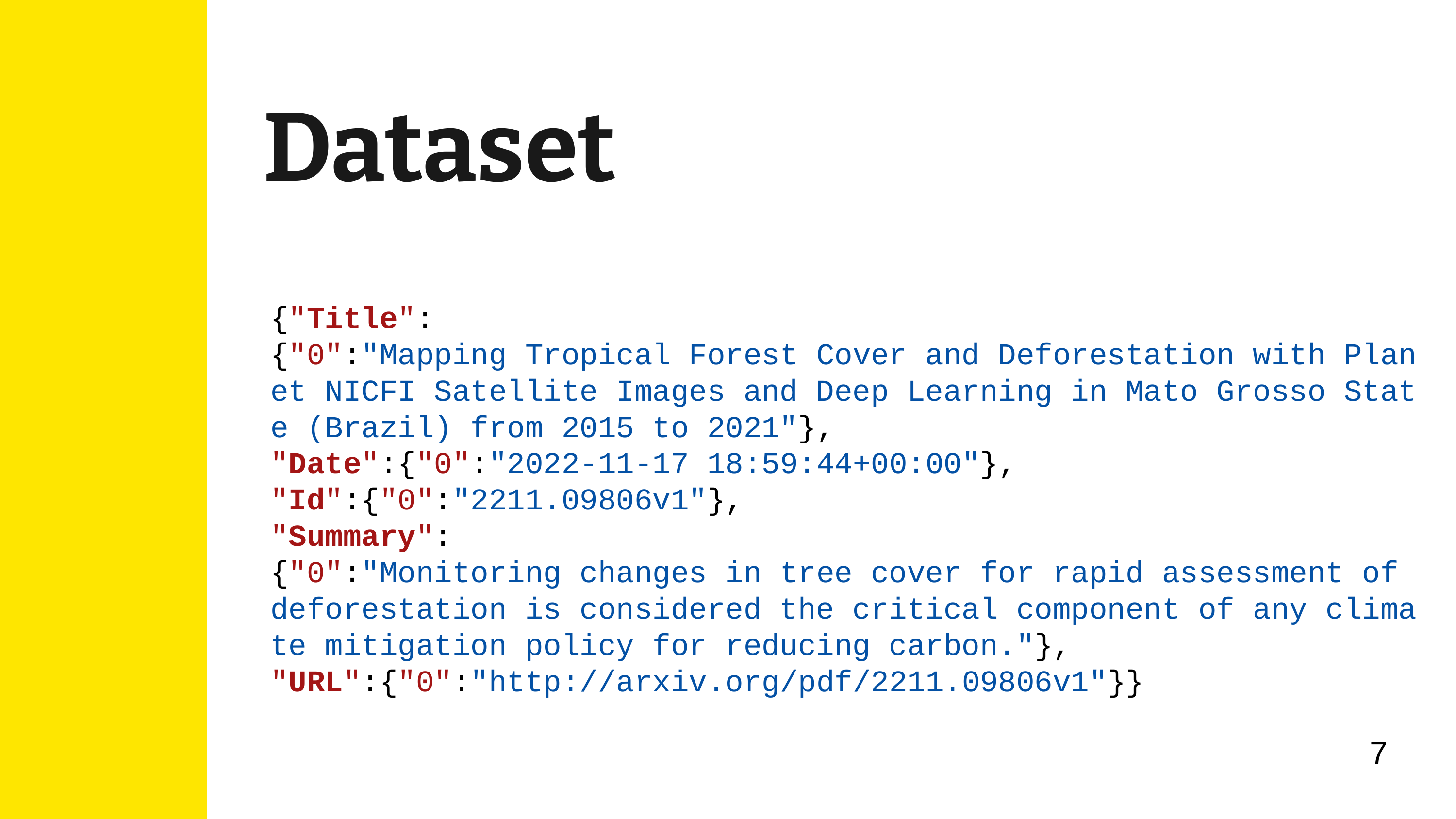

Dataset

{"Title":{"0":"Mapping Tropical Forest Cover and Deforestation with Planet NICFI Satellite Images and Deep Learning in Mato Grosso State (Brazil) from 2015 to 2021"},
"Date":{"0":"2022-11-17 18:59:44+00:00"},
"Id":{"0":"2211.09806v1"},
"Summary":{"0":"Monitoring changes in tree cover for rapid assessment of deforestation is considered the critical component of any climate mitigation policy for reducing carbon."},
"URL":{"0":"http://arxiv.org/pdf/2211.09806v1"}}
7